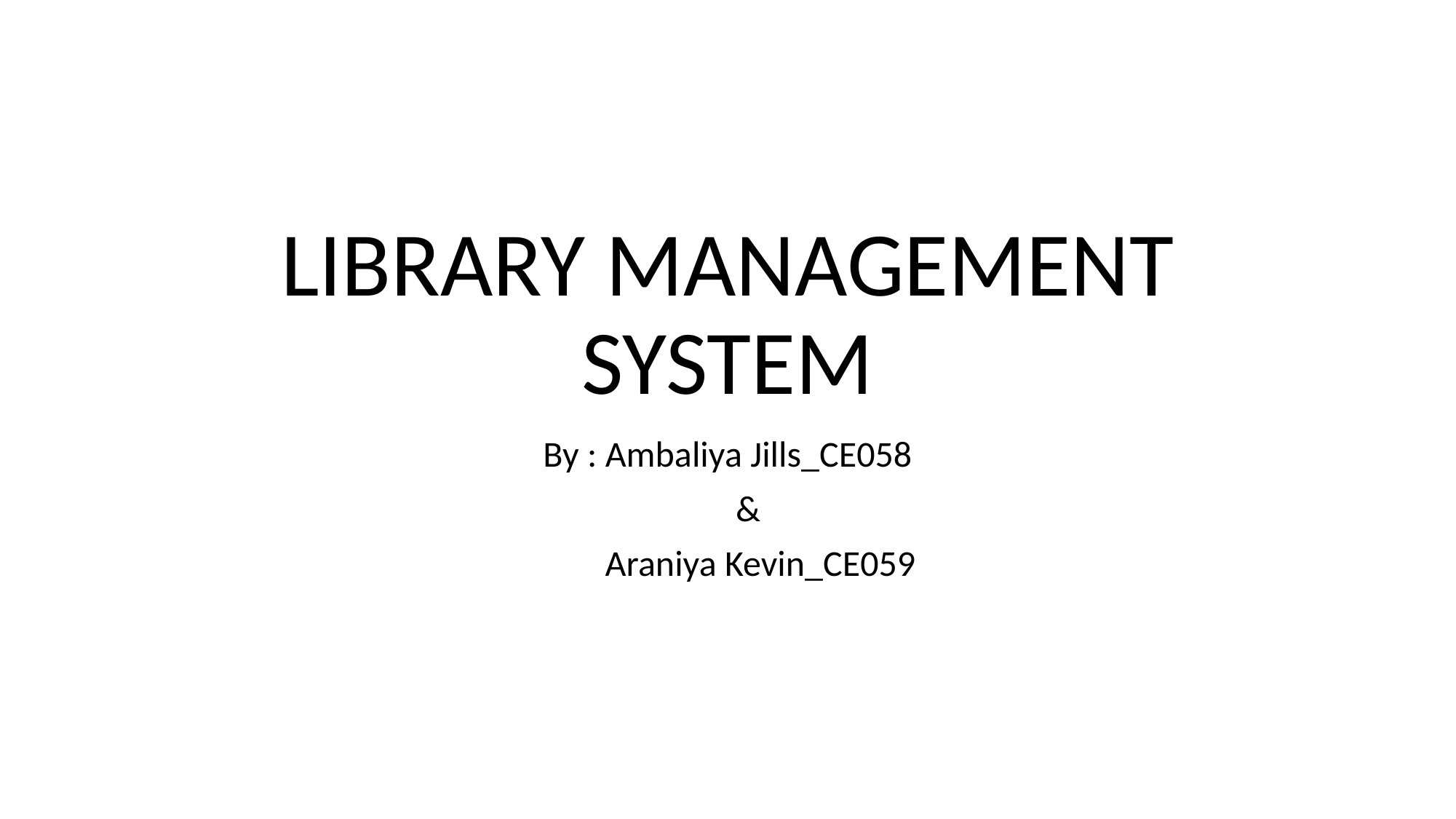

# LIBRARY MANAGEMENT SYSTEM
By : Ambaliya Jills_CE058
     &
        Araniya Kevin_CE059